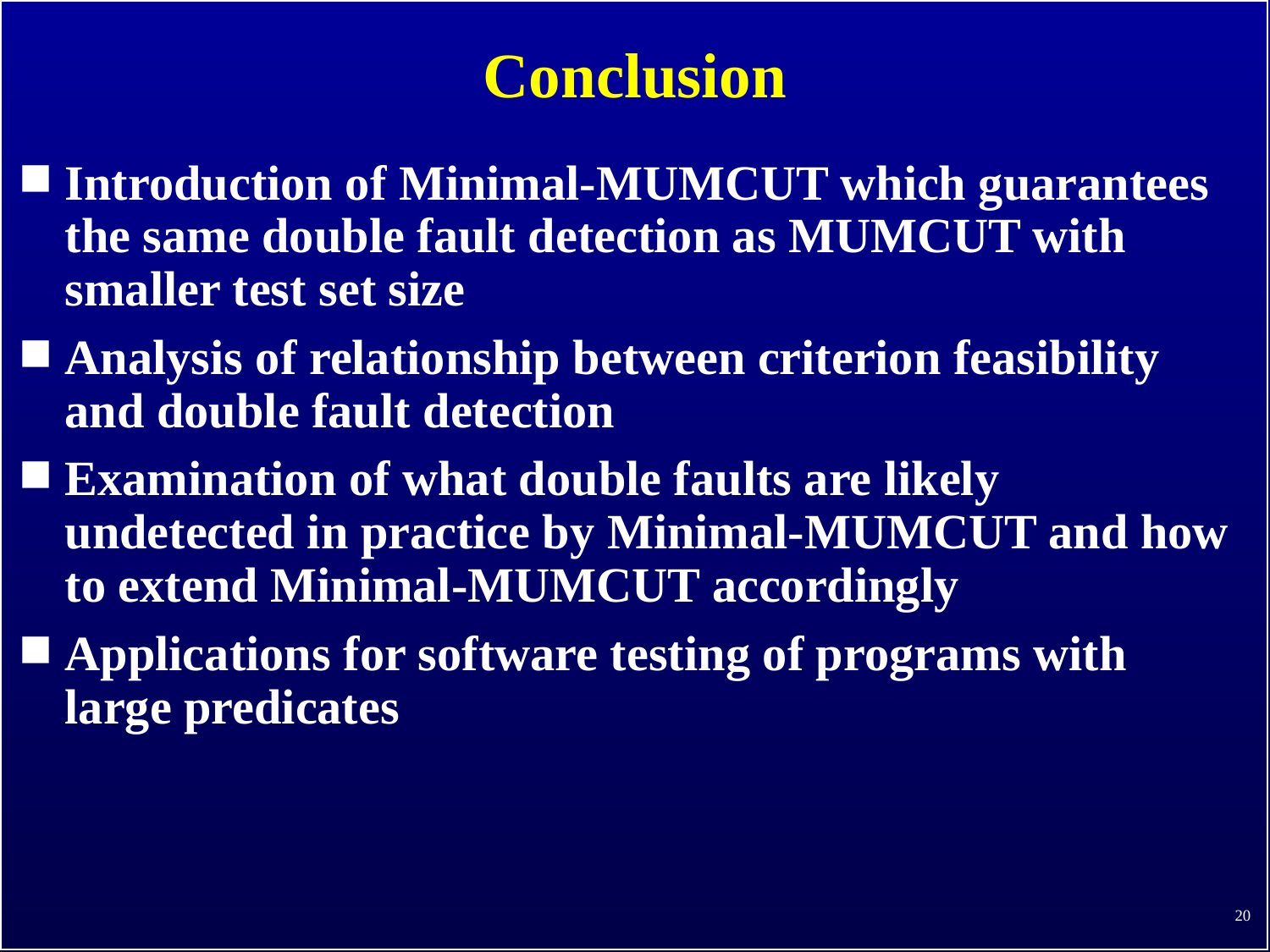

# Conclusion
Introduction of Minimal-MUMCUT which guarantees the same double fault detection as MUMCUT with smaller test set size
Analysis of relationship between criterion feasibility and double fault detection
Examination of what double faults are likely  undetected in practice by Minimal-MUMCUT and how to extend Minimal-MUMCUT accordingly
Applications for software testing of programs with large predicates

20